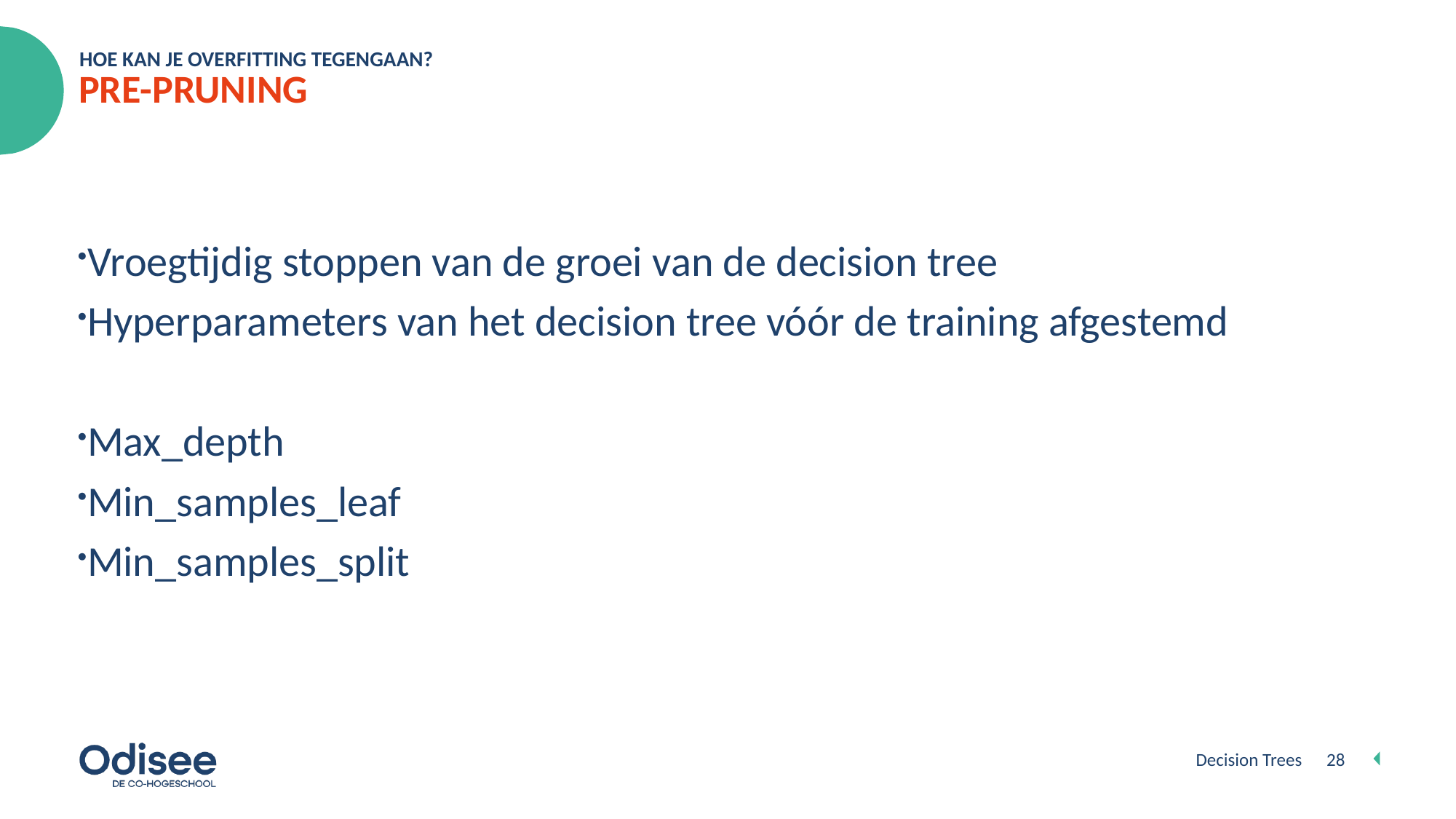

HOE KAN JE OVERFITTING TEGENGAAN?
# PRE-PRUNING
Vroegtijdig stoppen van de groei van de decision tree
Hyperparameters van het decision tree vóór de training afgestemd

Max_depth
Min_samples_leaf
Min_samples_split
Decision Trees

28